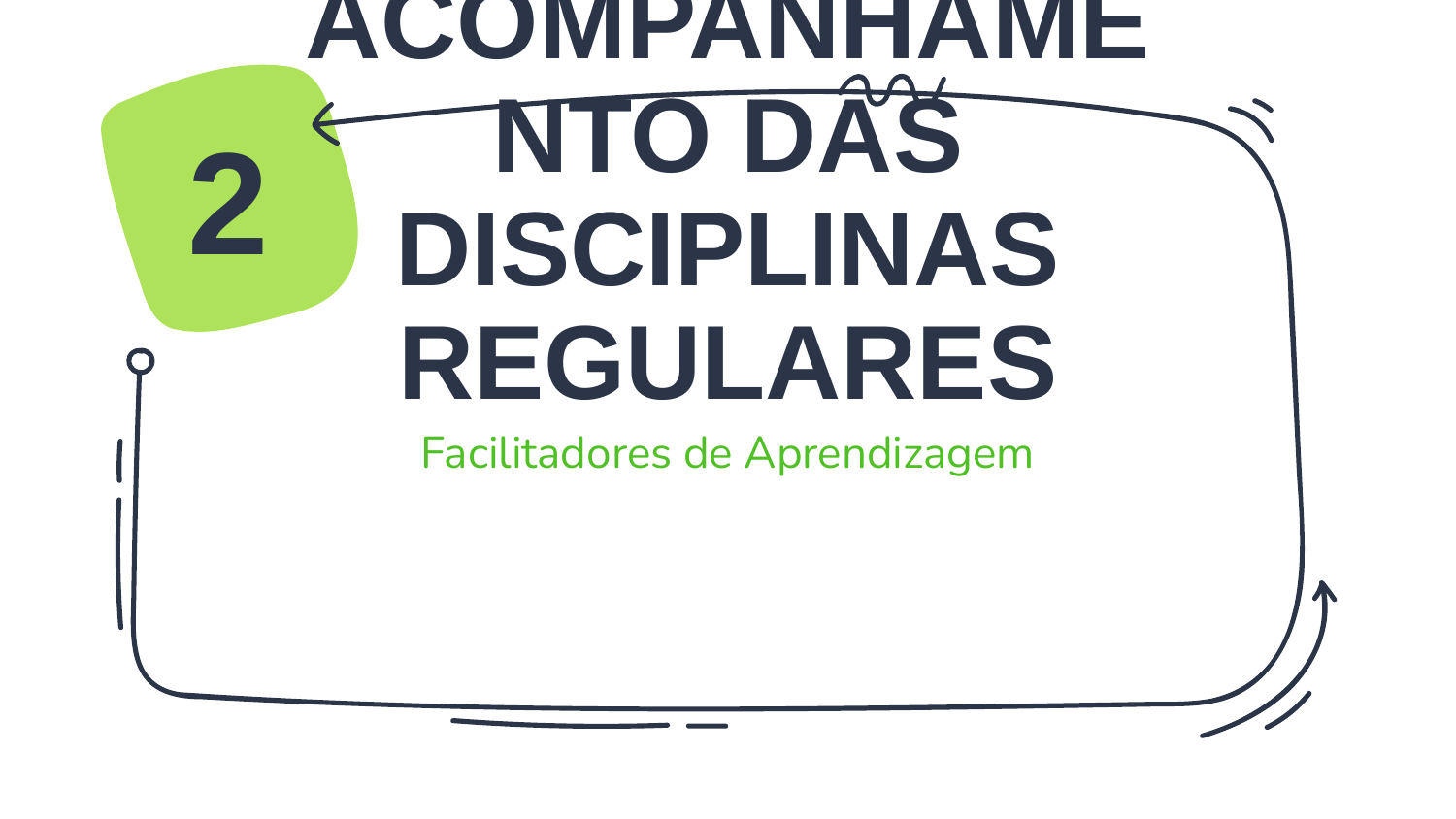

2
# O ACOMPANHAMENTO DAS DISCIPLINAS REGULARES
Facilitadores de Aprendizagem